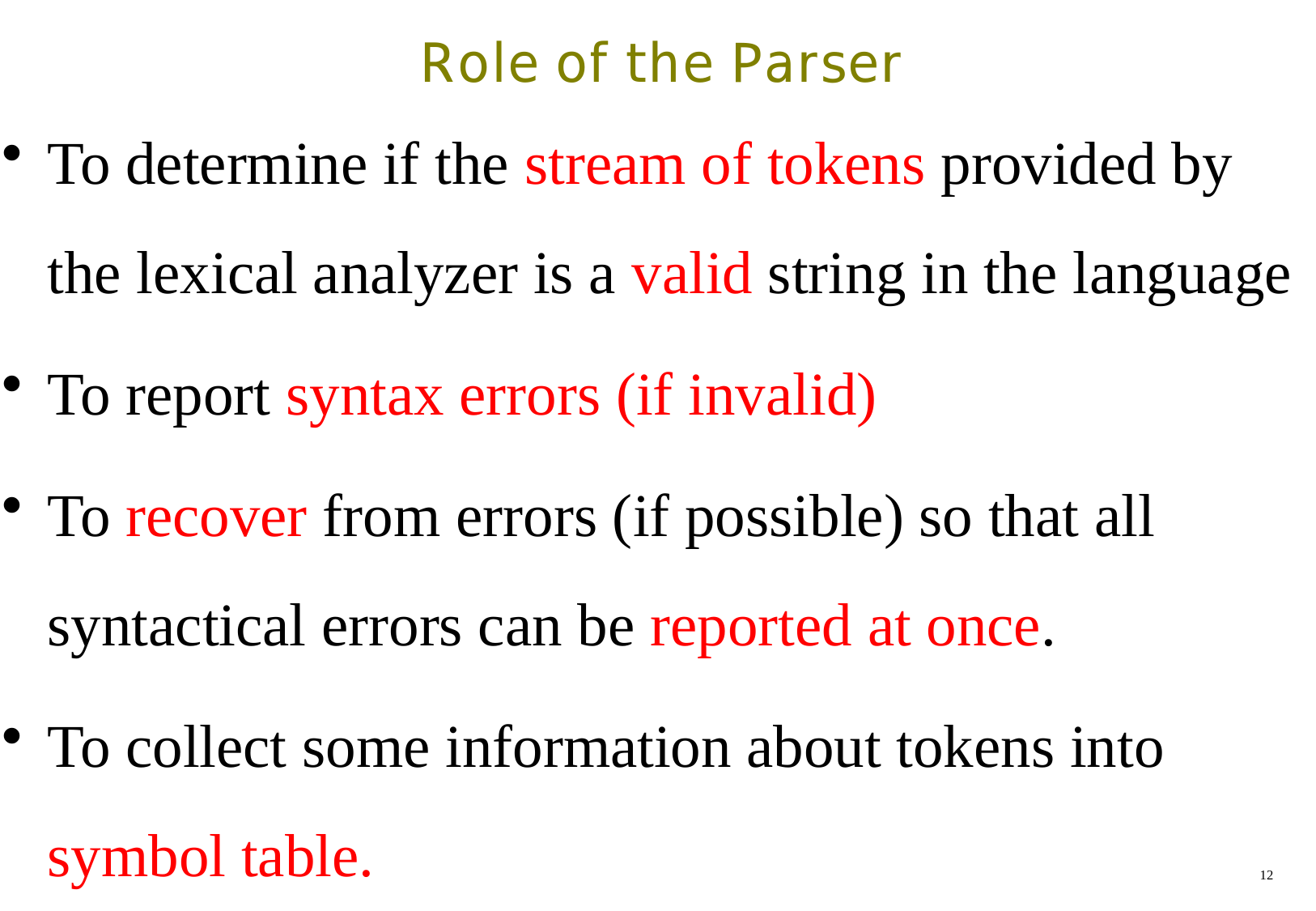

# Role of the Parser
To determine if the stream of tokens provided by the lexical analyzer is a valid string in the language
To report syntax errors (if invalid)
To recover from errors (if possible) so that all syntactical errors can be reported at once.
To collect some information about tokens into symbol table.
12